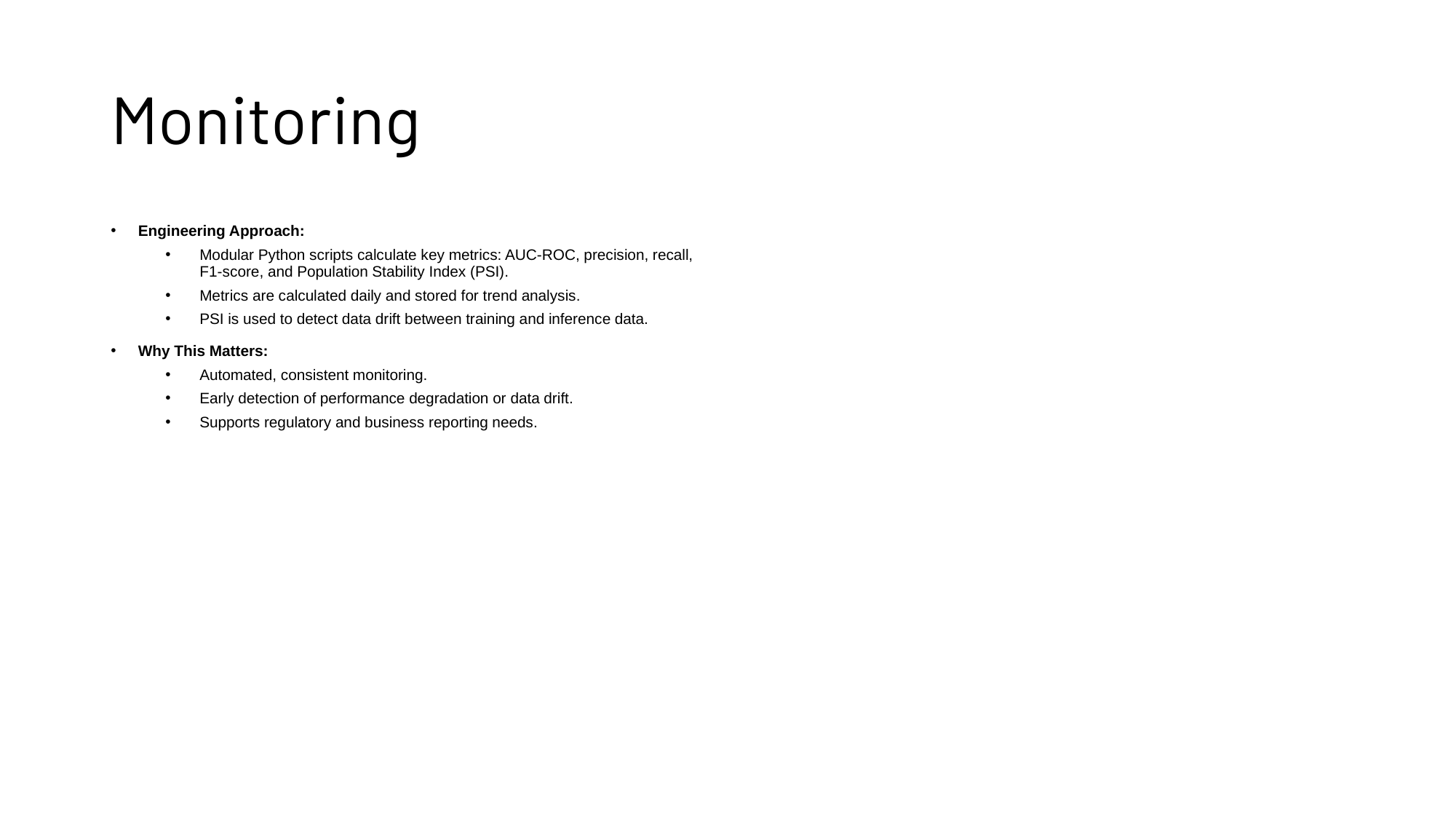

# Monitoring
Engineering Approach:
Modular Python scripts calculate key metrics: AUC-ROC, precision, recall, F1-score, and Population Stability Index (PSI).
Metrics are calculated daily and stored for trend analysis.
PSI is used to detect data drift between training and inference data.
Why This Matters:
Automated, consistent monitoring.
Early detection of performance degradation or data drift.
Supports regulatory and business reporting needs.